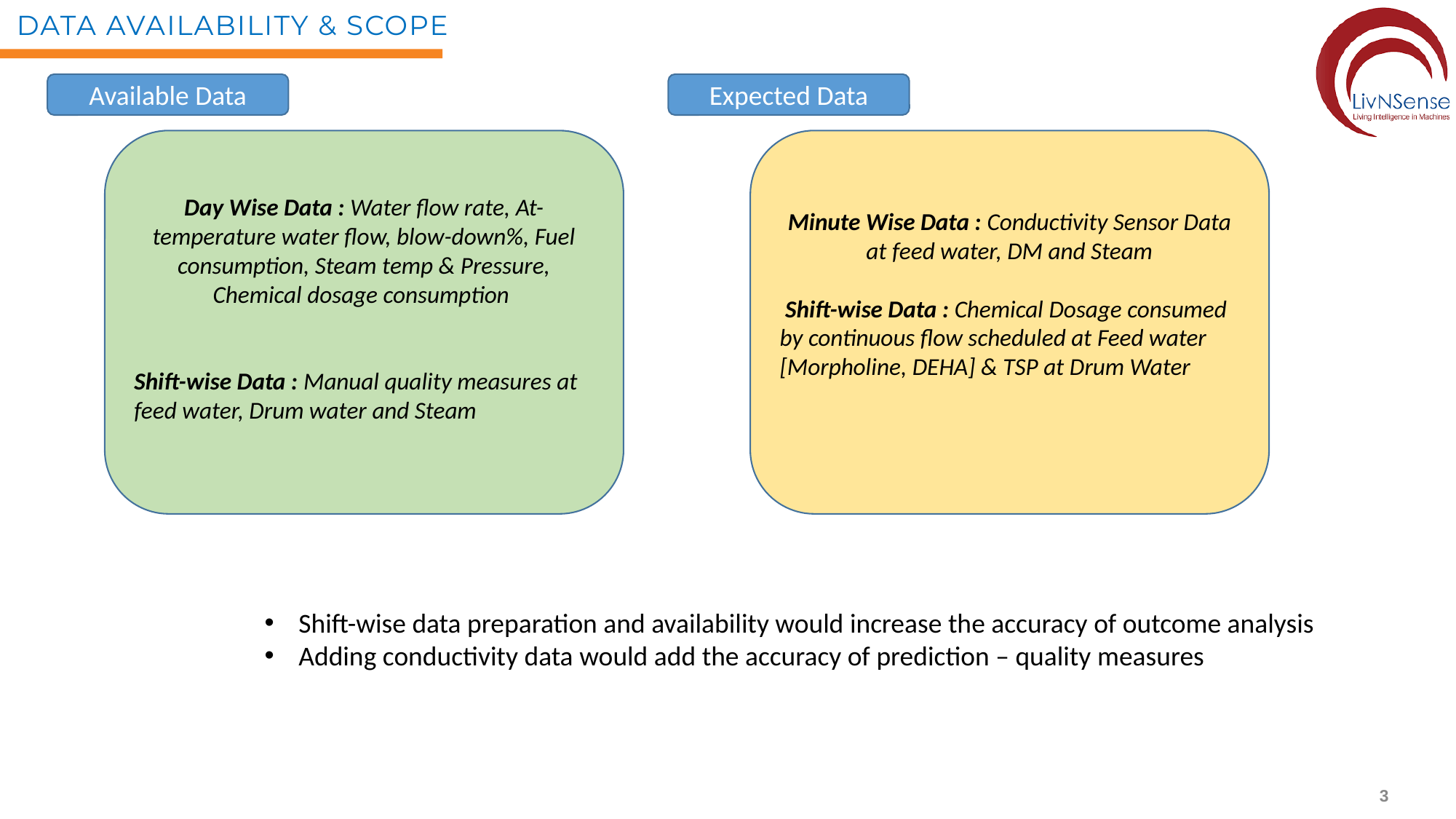

Data Availability & Scope

Available Data
Expected Data
Day Wise Data : Water flow rate, At-temperature water flow, blow-down%, Fuel consumption, Steam temp & Pressure, Chemical dosage consumption

Shift-wise Data : Manual quality measures at feed water, Drum water and Steam
Minute Wise Data : Conductivity Sensor Data at feed water, DM and Steam

 Shift-wise Data : Chemical Dosage consumed by continuous flow scheduled at Feed water [Morpholine, DEHA] & TSP at Drum Water

Shift-wise data preparation and availability would increase the accuracy of outcome analysis
Adding conductivity data would add the accuracy of prediction – quality measures
3